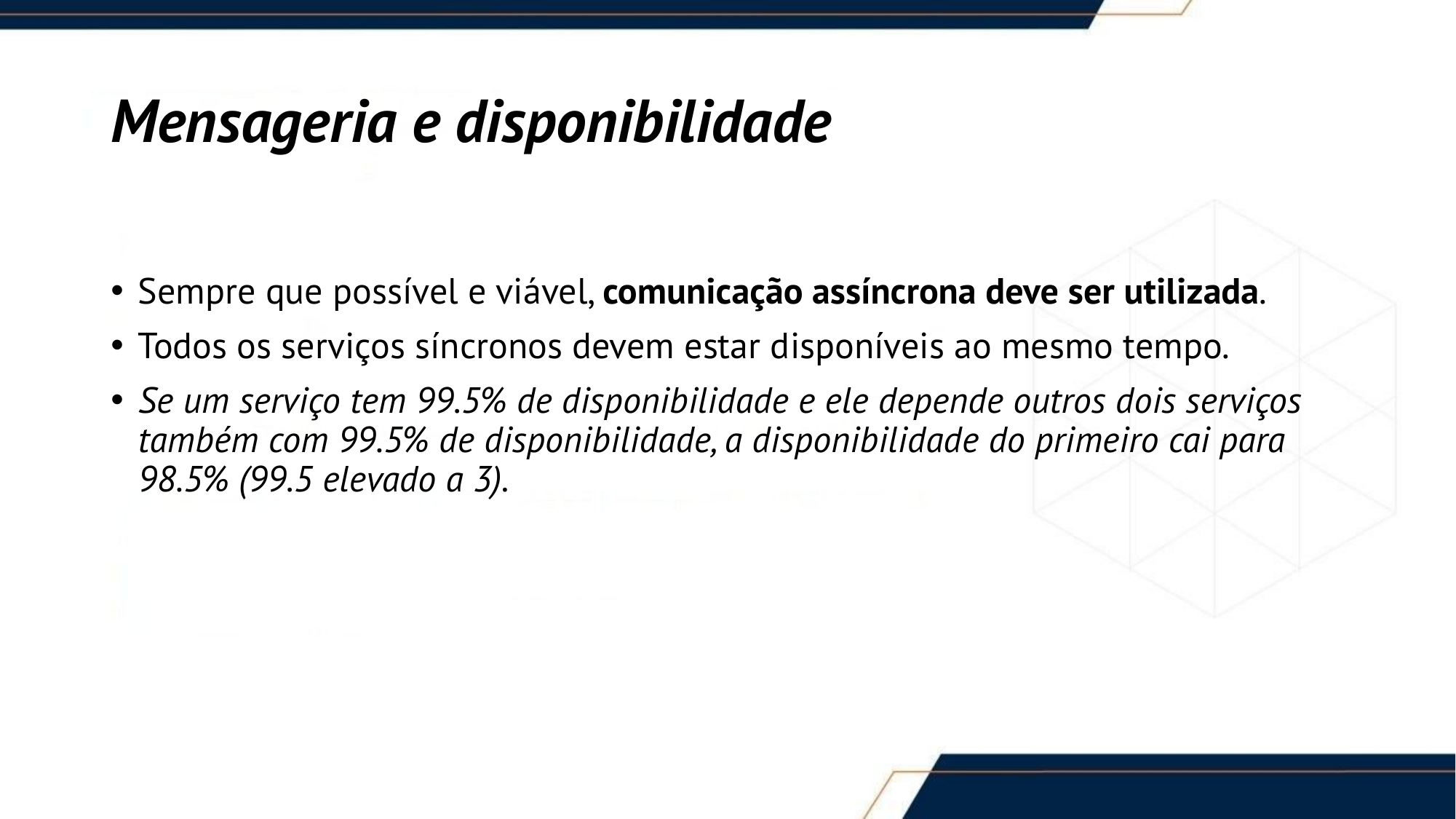

# Mensageria e disponibilidade
Sempre que possível e viável, comunicação assíncrona deve ser utilizada.
Todos os serviços síncronos devem estar disponíveis ao mesmo tempo.
Se um serviço tem 99.5% de disponibilidade e ele depende outros dois serviços também com 99.5% de disponibilidade, a disponibilidade do primeiro cai para 98.5% (99.5 elevado a 3).